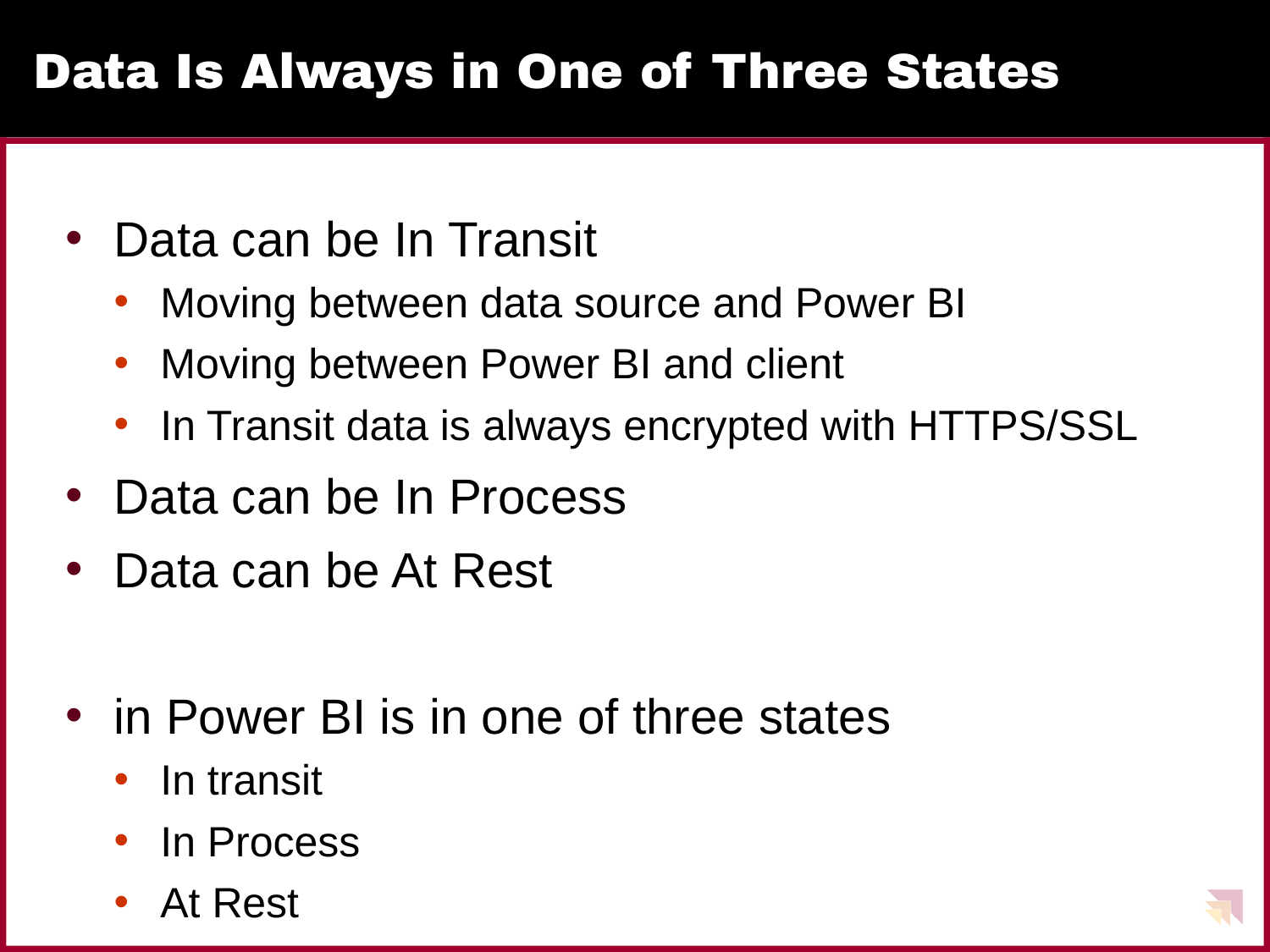

# Data Is Always in One of Three States
Data can be In Transit
Moving between data source and Power BI
Moving between Power BI and client
In Transit data is always encrypted with HTTPS/SSL
Data can be In Process
Data can be At Rest

in Power BI is in one of three states
In transit
In Process
At Rest